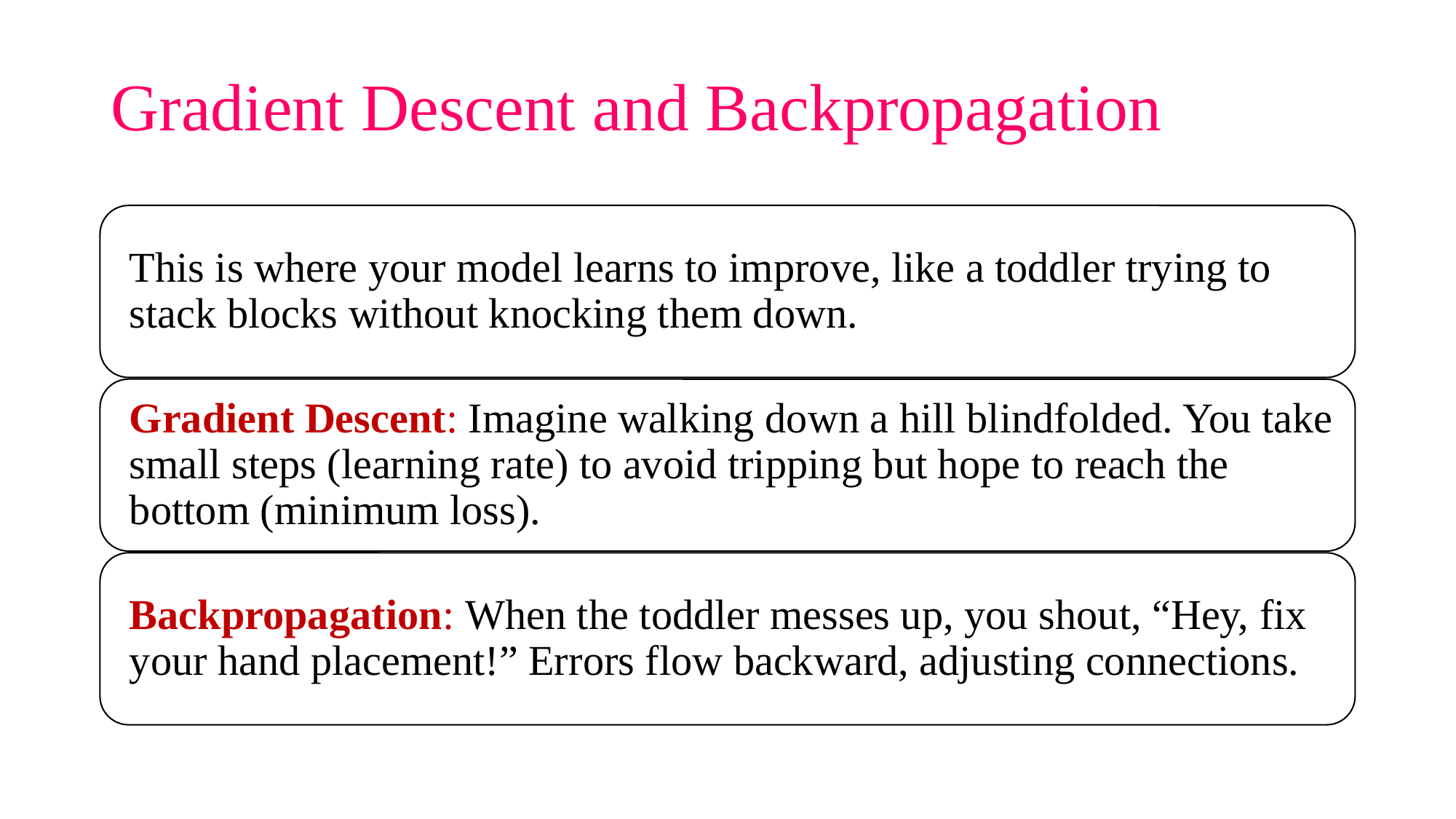

# Gradient Descent and Backpropagation
This is where your model learns to improve, like a toddler trying to stack blocks without knocking them down.
Gradient Descent: Imagine walking down a hill blindfolded. You take small steps (learning rate) to avoid tripping but hope to reach the bottom (minimum loss).
Backpropagation: When the toddler messes up, you shout, “Hey, fix your hand placement!” Errors flow backward, adjusting connections.